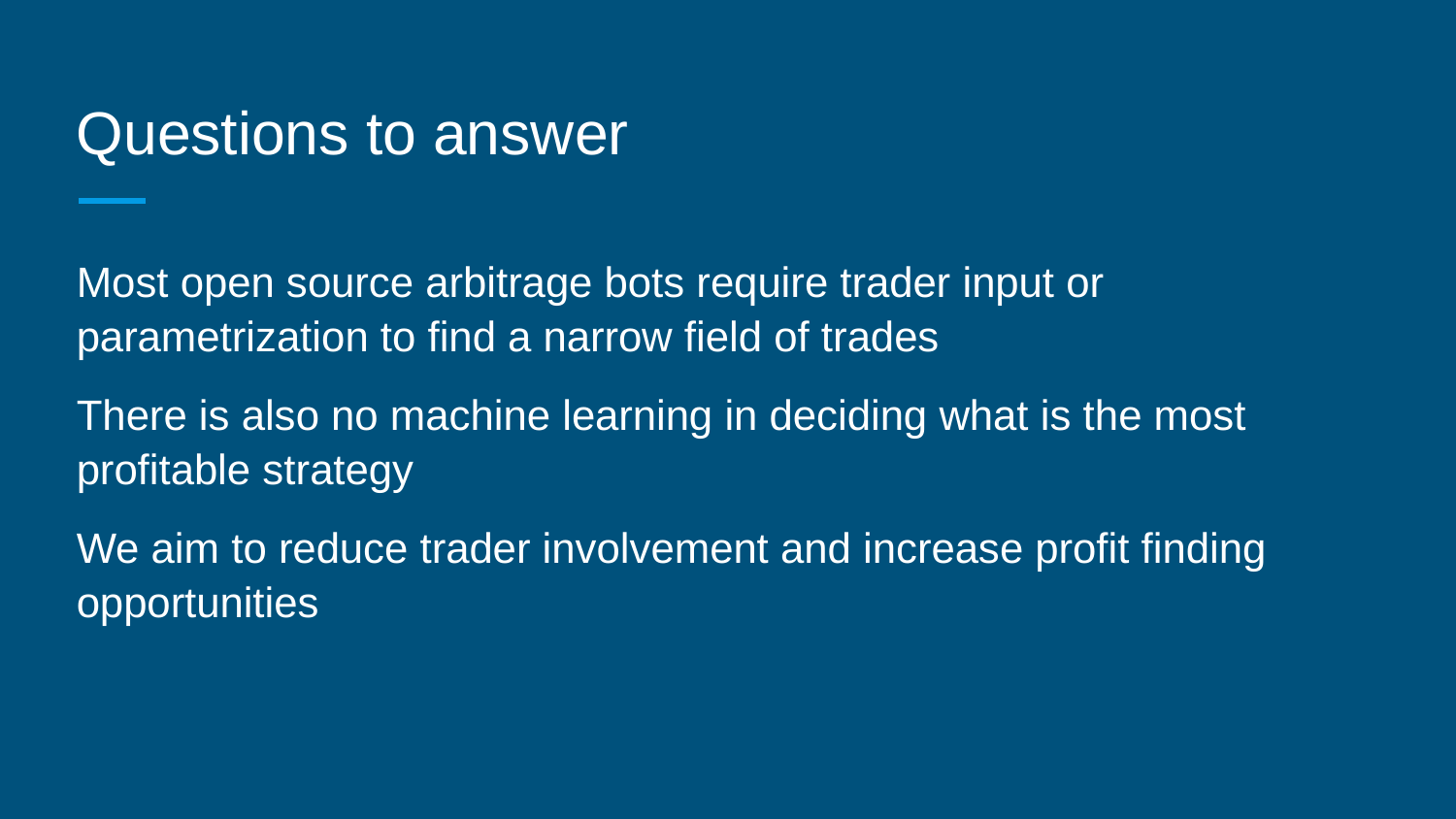

# Questions to answer
Most open source arbitrage bots require trader input or parametrization to find a narrow field of trades
There is also no machine learning in deciding what is the most profitable strategy
We aim to reduce trader involvement and increase profit finding opportunities